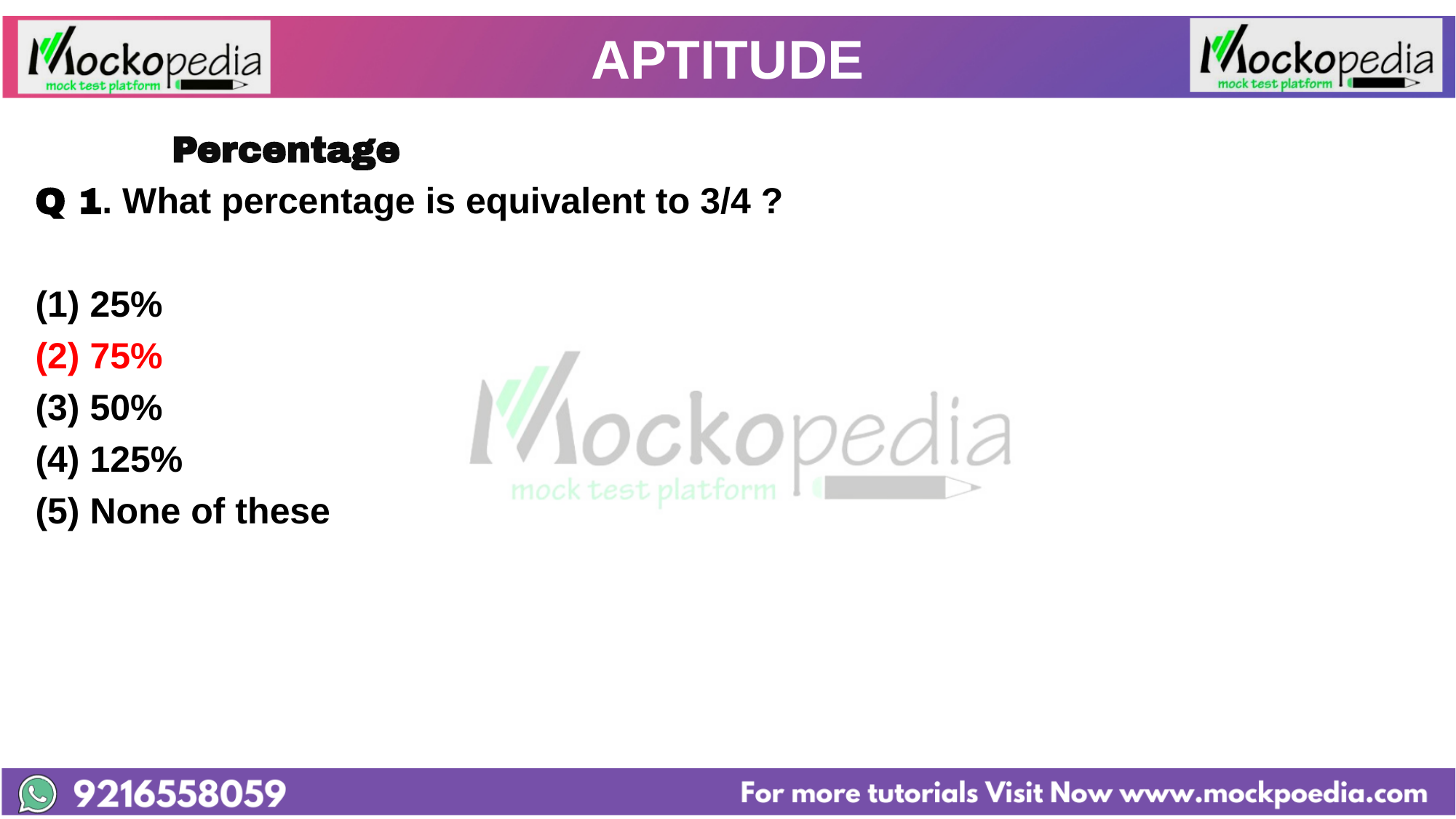

# APTITUDE
		Percentage
Q 1. What percentage is equivalent to 3/4 ?

(1) 25%
(2) 75%
(3) 50%
(4) 125%
(5) None of these